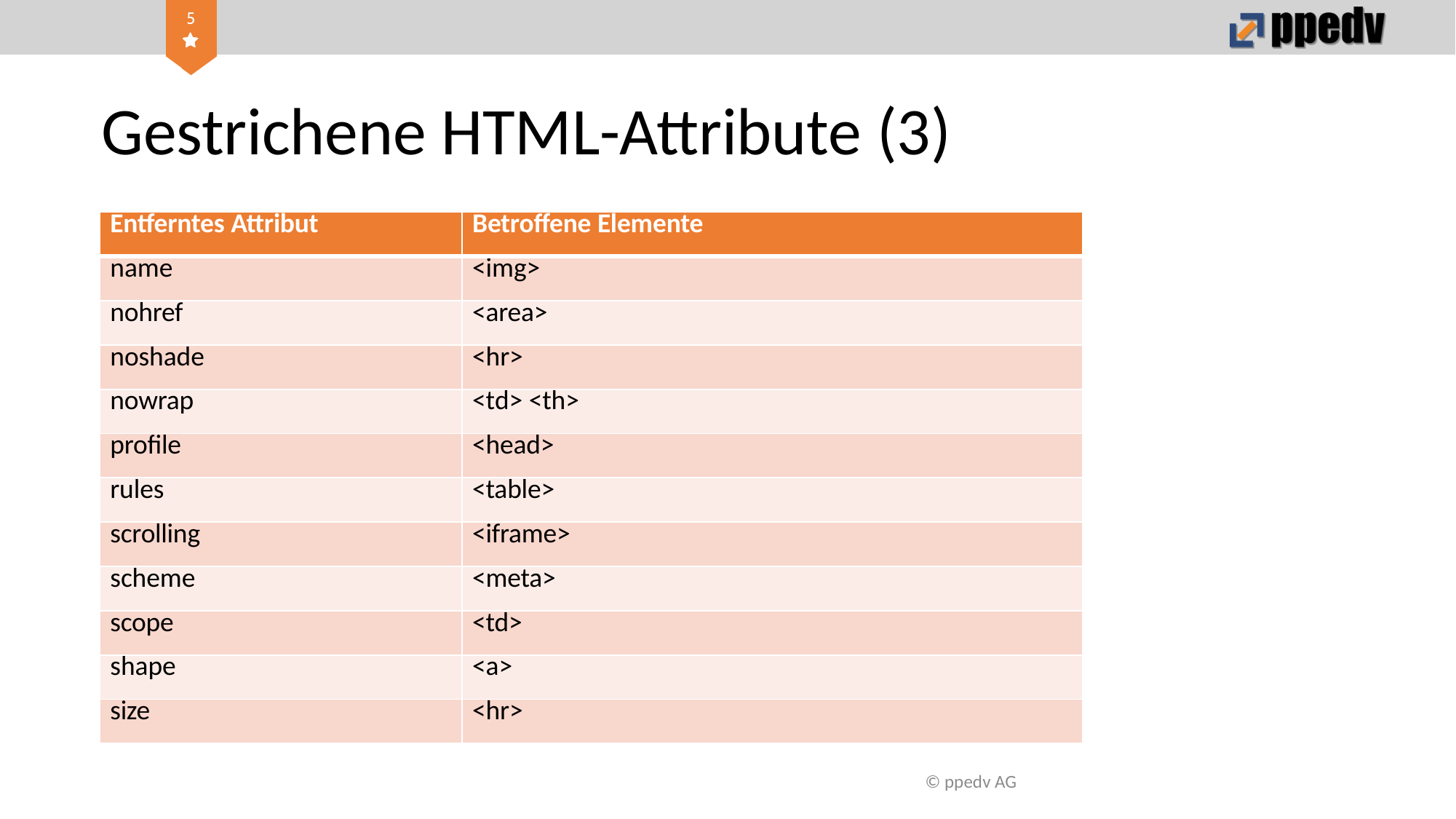

# Gestrichene HTML-Attribute (3)
| Entferntes Attribut | Betroffene Elemente |
| --- | --- |
| name | <img> |
| nohref | <area> |
| noshade | <hr> |
| nowrap | <td> <th> |
| profile | <head> |
| rules | <table> |
| scrolling | <iframe> |
| scheme | <meta> |
| scope | <td> |
| shape | <a> |
| size | <hr> |

© ppedv AG